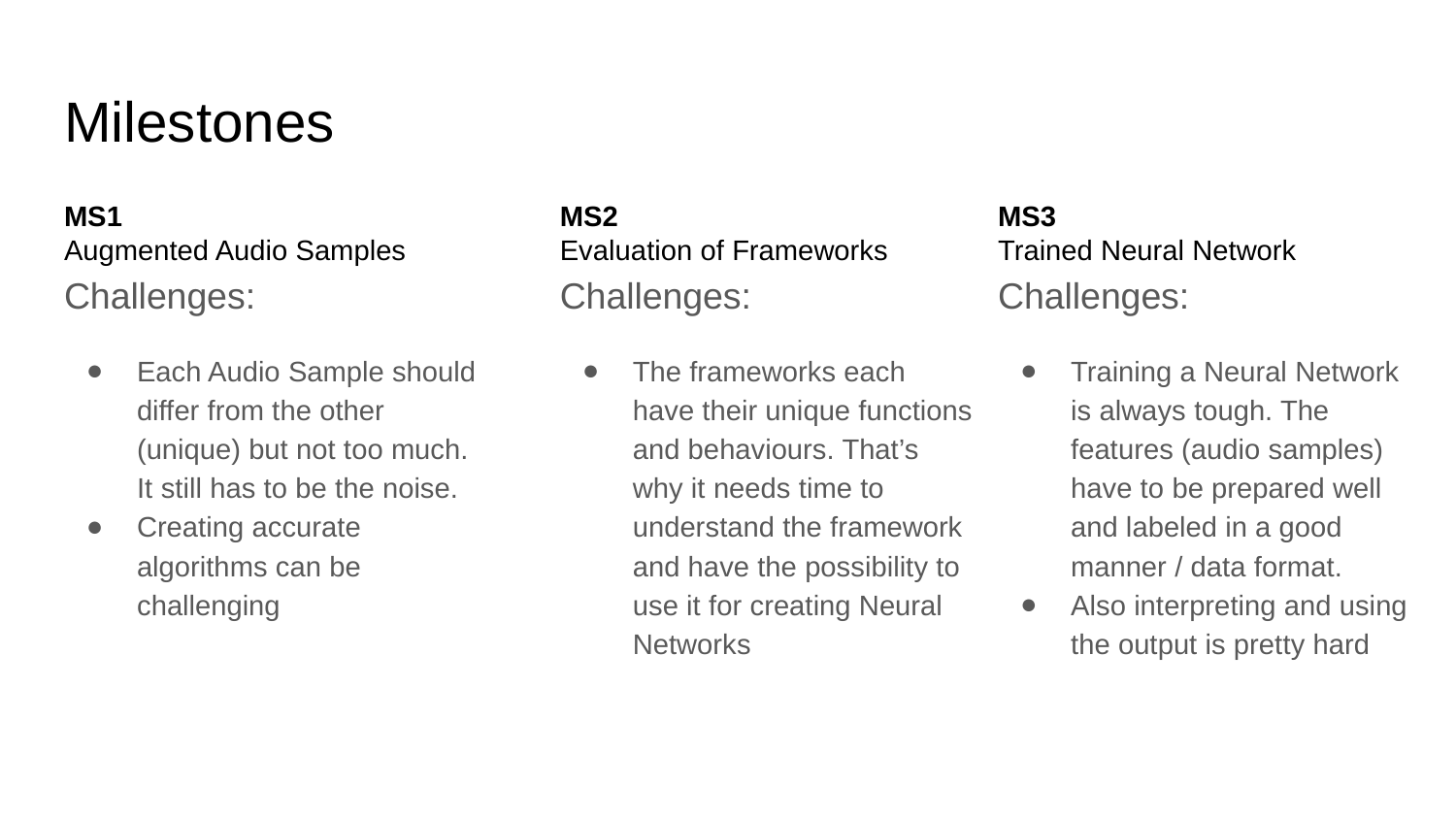

# Milestones
MS1
Augmented Audio Samples
Challenges:
Each Audio Sample should differ from the other (unique) but not too much. It still has to be the noise.
Creating accurate algorithms can be challenging
MS2
Evaluation of Frameworks
Challenges:
The frameworks each have their unique functions and behaviours. That’s why it needs time to understand the framework and have the possibility to use it for creating Neural Networks
MS3
Trained Neural Network
Challenges:
Training a Neural Network is always tough. The features (audio samples) have to be prepared well and labeled in a good manner / data format.
Also interpreting and using the output is pretty hard